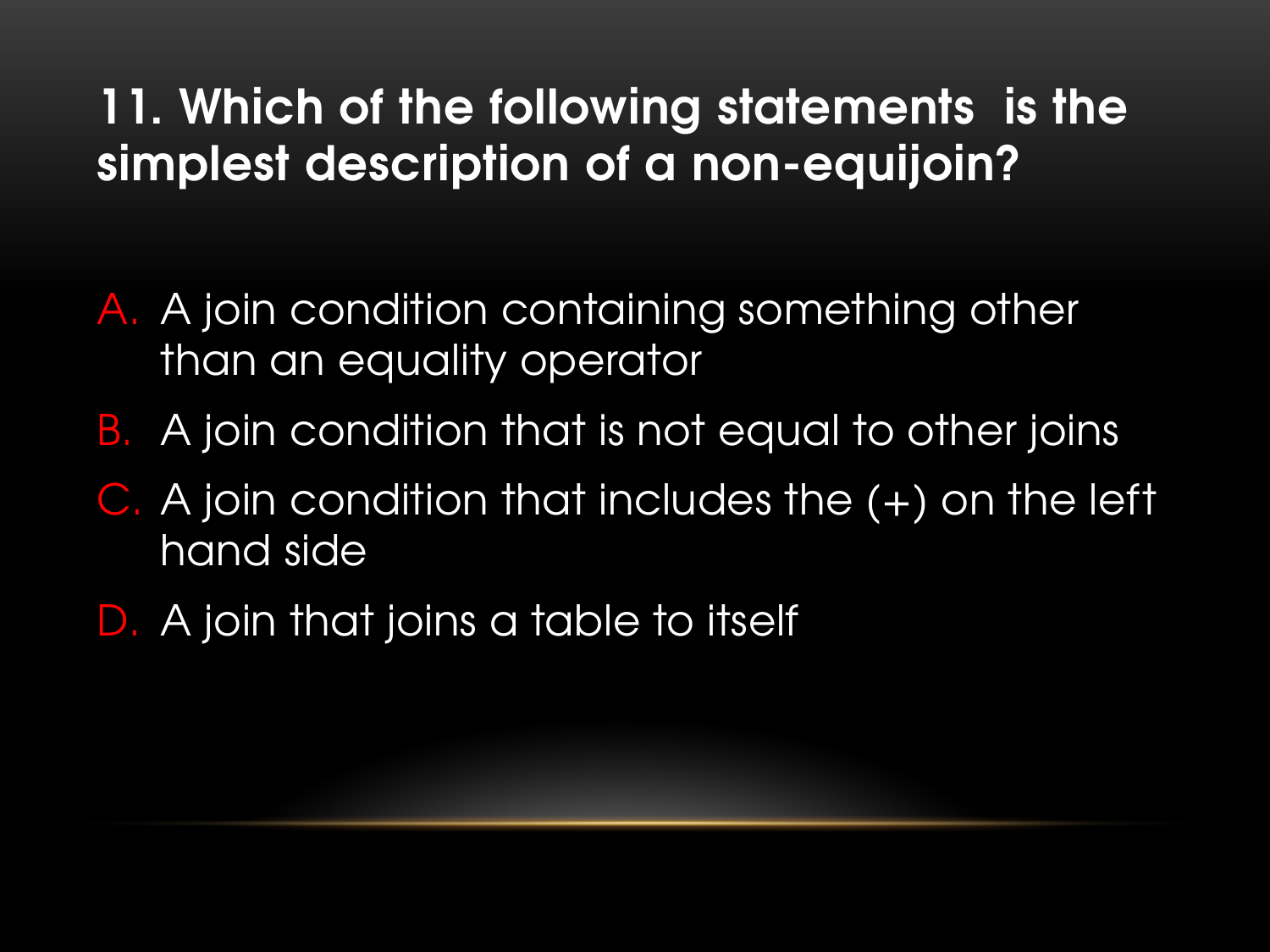

# 11. Which of the following statements  is the simplest description of a non-equijoin?
A join condition containing something other than an equality operator
A join condition that is not equal to other joins
A join condition that includes the (+) on the left hand side
A join that joins a table to itself